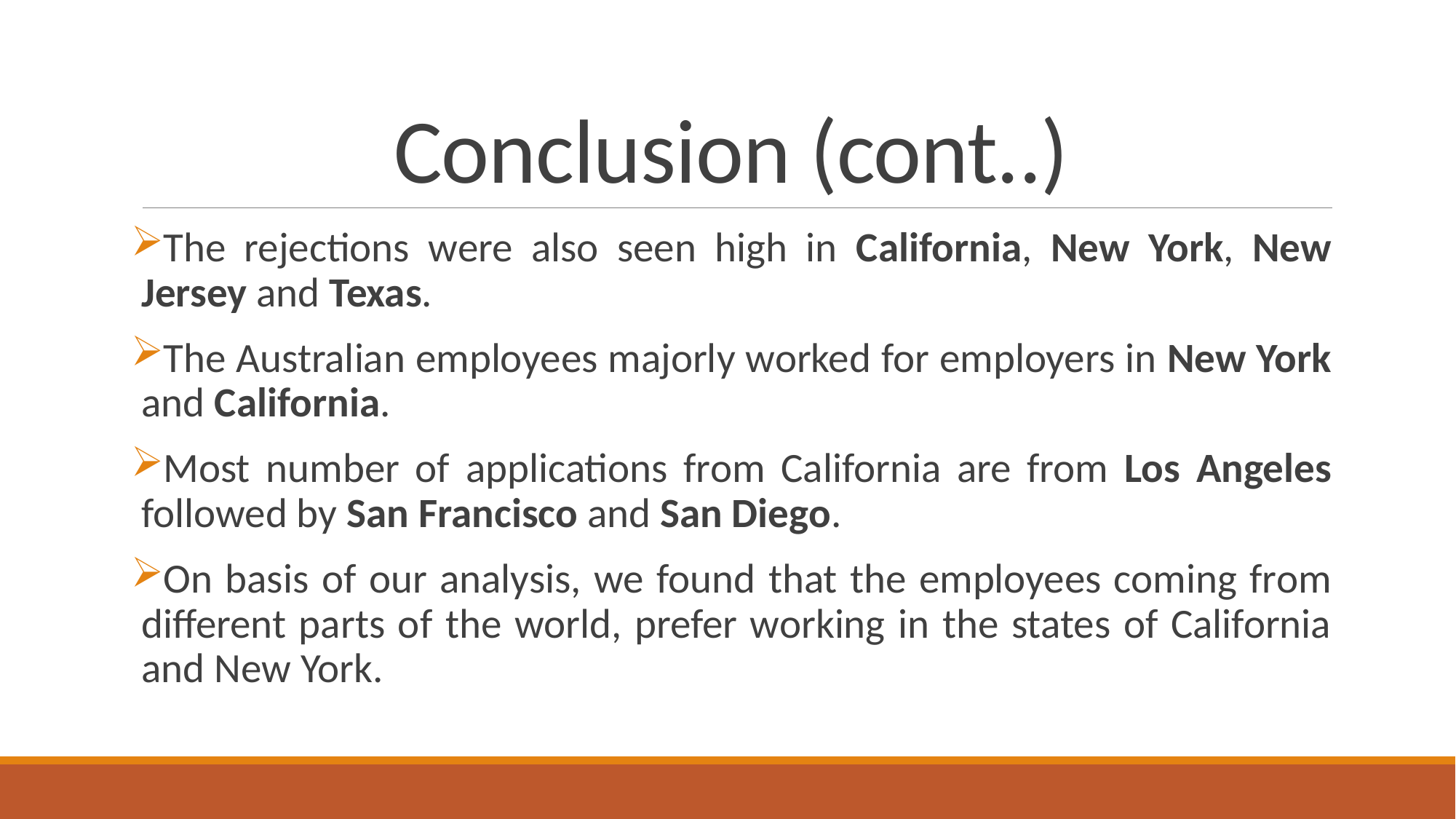

# Conclusion (cont..)
The rejections were also seen high in California, New York, New Jersey and Texas.
The Australian employees majorly worked for employers in New York and California.
Most number of applications from California are from Los Angeles followed by San Francisco and San Diego.
On basis of our analysis, we found that the employees coming from different parts of the world, prefer working in the states of California and New York.